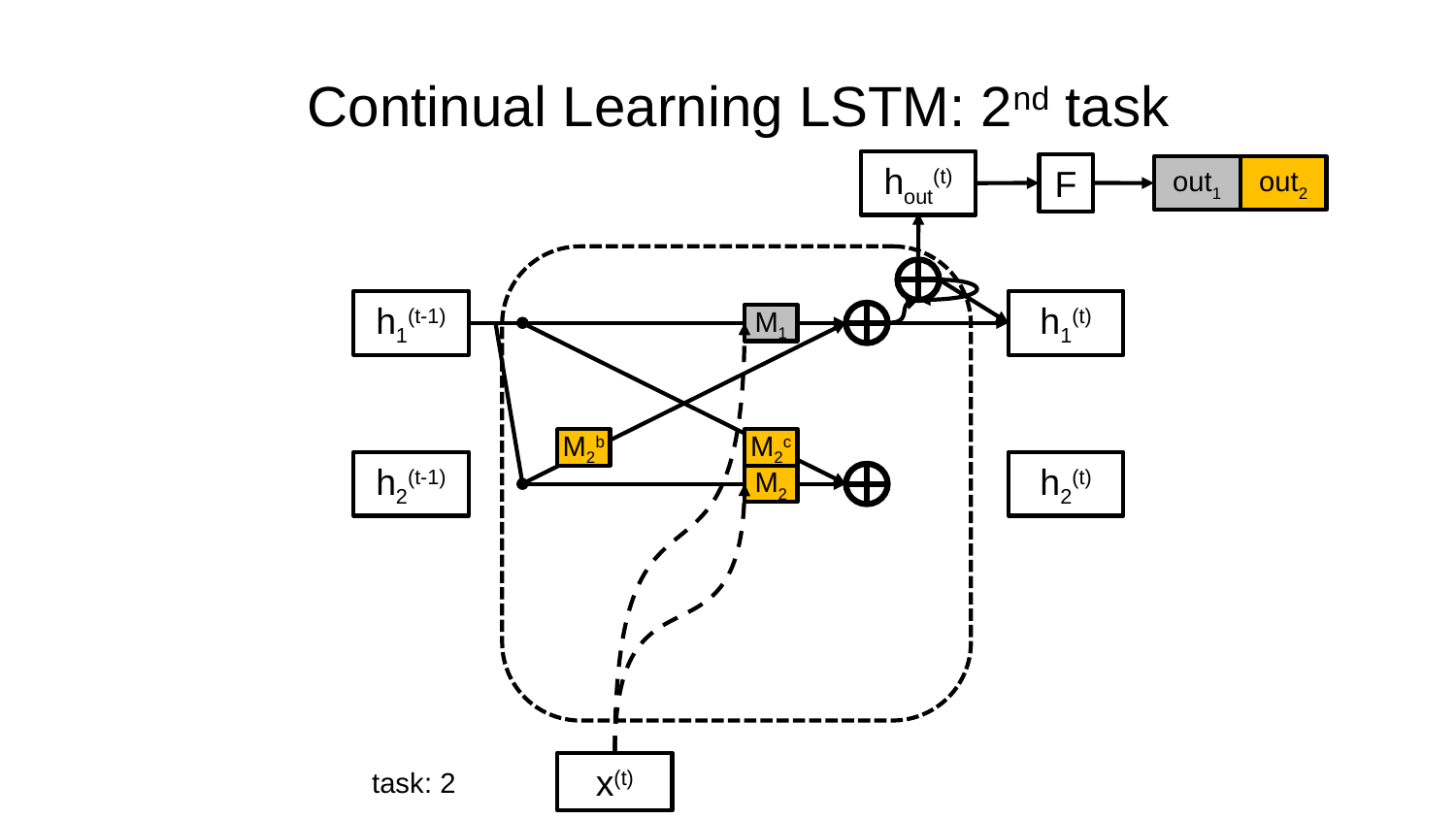

# Continual Learning LSTM: 2nd task
hout(t)
F
out2
out1

h1(t-1)
h1(t)

M1
M2b
M2c
h2(t-1)
h2(t)

M2
x(t)
task: 2